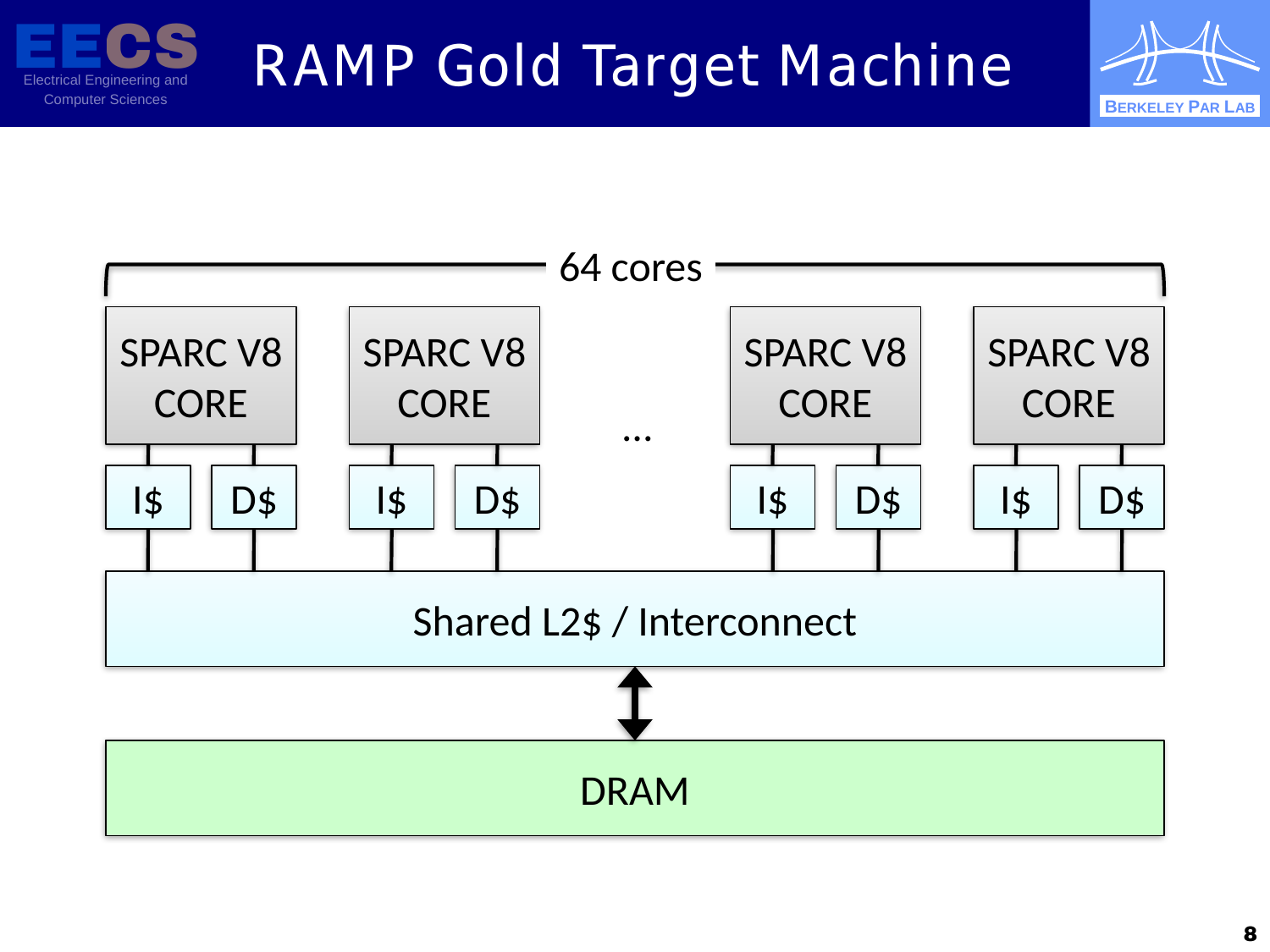

RAMP Gold Target Machine

64 cores
SPARC V8
CORE
SPARC V8
CORE
SPARC V8
CORE
SPARC V8
CORE
…
I$
D$
I$
D$
I$
D$
I$
D$
Shared L2$ / Interconnect
DRAM
8